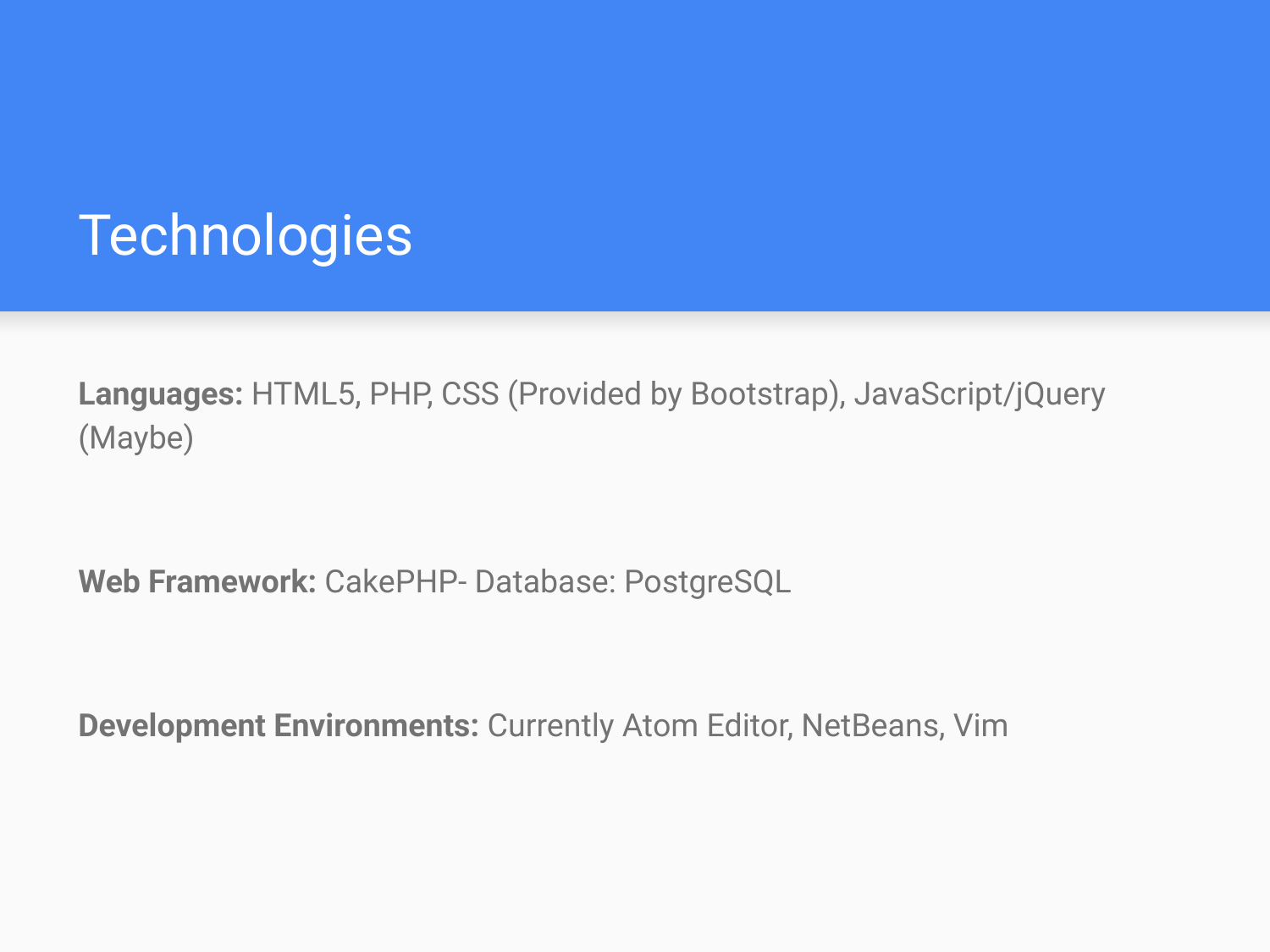

# Technologies
Languages: HTML5, PHP, CSS (Provided by Bootstrap), JavaScript/jQuery (Maybe)

Web Framework: CakePHP- Database: PostgreSQL

Development Environments: Currently Atom Editor, NetBeans, Vim